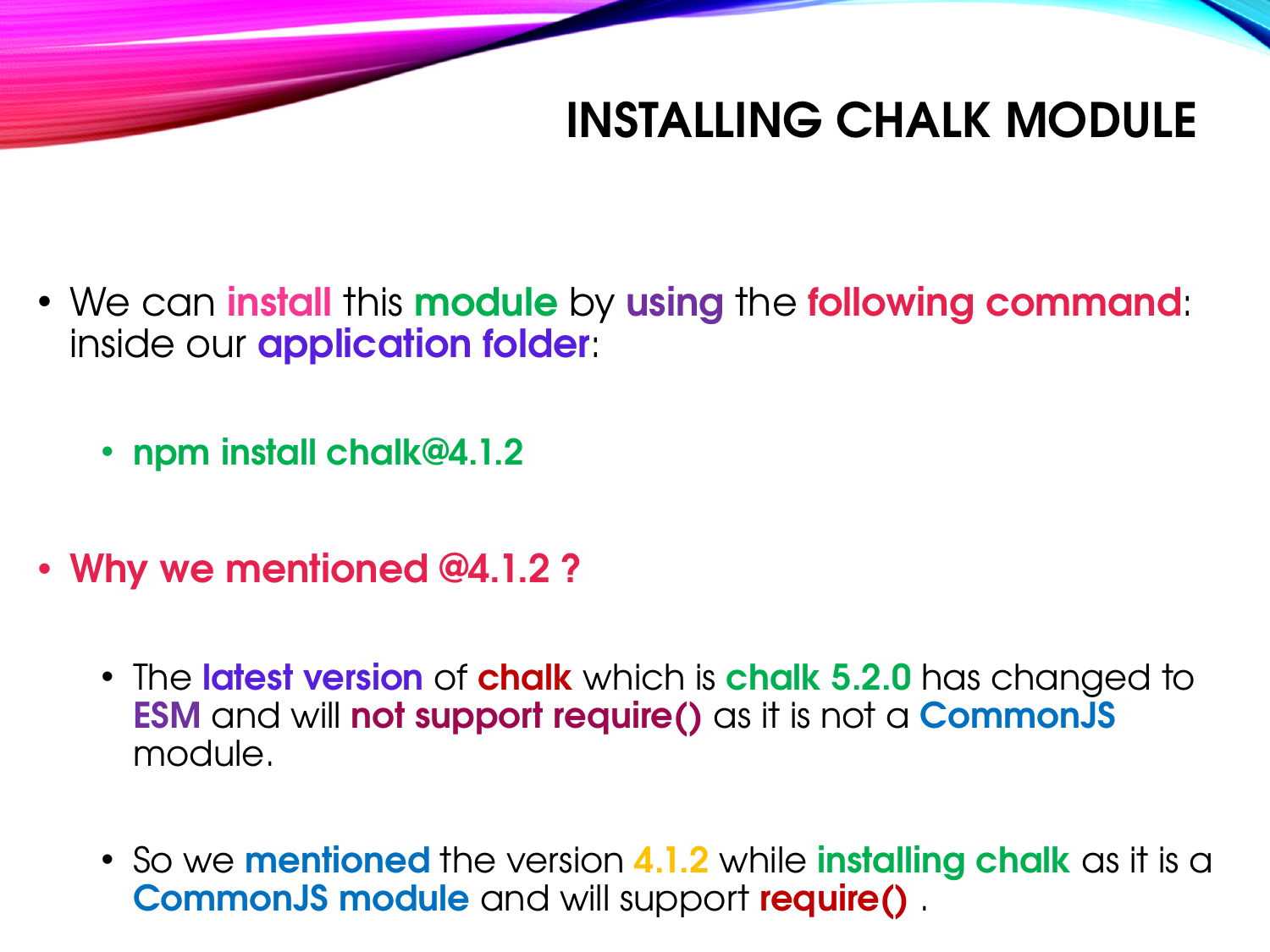

# Installing chalk module

We can install this module by using the following command: inside our application folder:

npm install chalk@4.1.2

Why we mentioned @4.1.2 ?

The latest version of chalk which is chalk 5.2.0 has changed to ESM and will not support require() as it is not a CommonJS module.

So we mentioned the version 4.1.2 while installing chalk as it is a CommonJS module and will support require() .